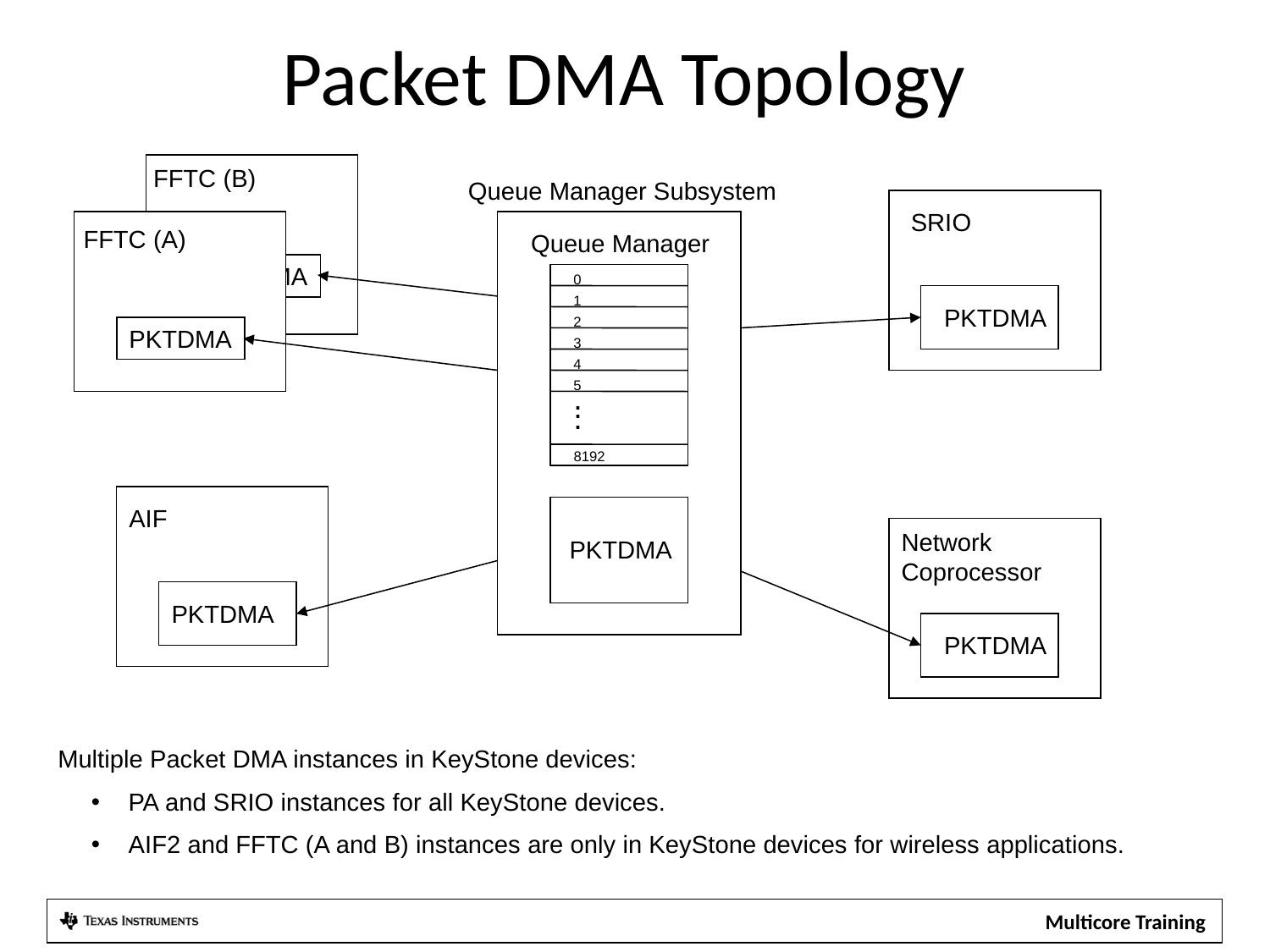

Packet DMA Topology

FFTC (B)
Queue Manager Subsystem

SRIO

FFTC (A)
Queue Manager
PKTDMA

0

1

PKTDMA

2
PKTDMA

3

4

5
.
.

.
8192

AIF

Network
Coprocessor
PKTDMA

PKTDMA

PKTDMA
Multiple Packet DMA instances in KeyStone devices:
 PA and SRIO instances for all KeyStone devices.

 AIF2 and FFTC (A and B) instances are only in KeyStone devices for wireless applications.